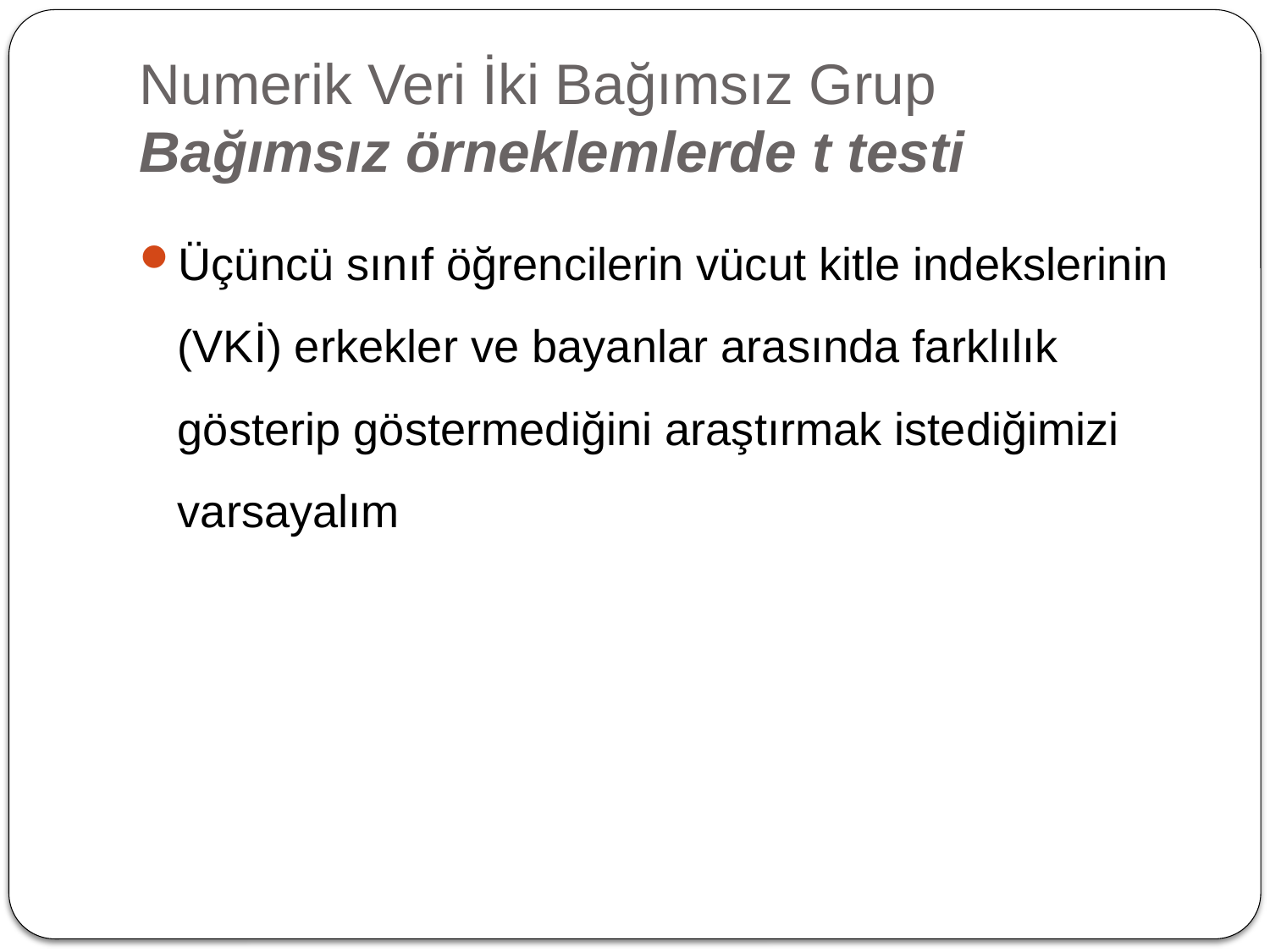

# Numerik Veri İki Bağımsız Grup Bağımsız örneklemlerde t testi
Üçüncü sınıf öğrencilerin vücut kitle indekslerinin (VKİ) erkekler ve bayanlar arasında farklılık gösterip göstermediğini araştırmak istediğimizi varsayalım